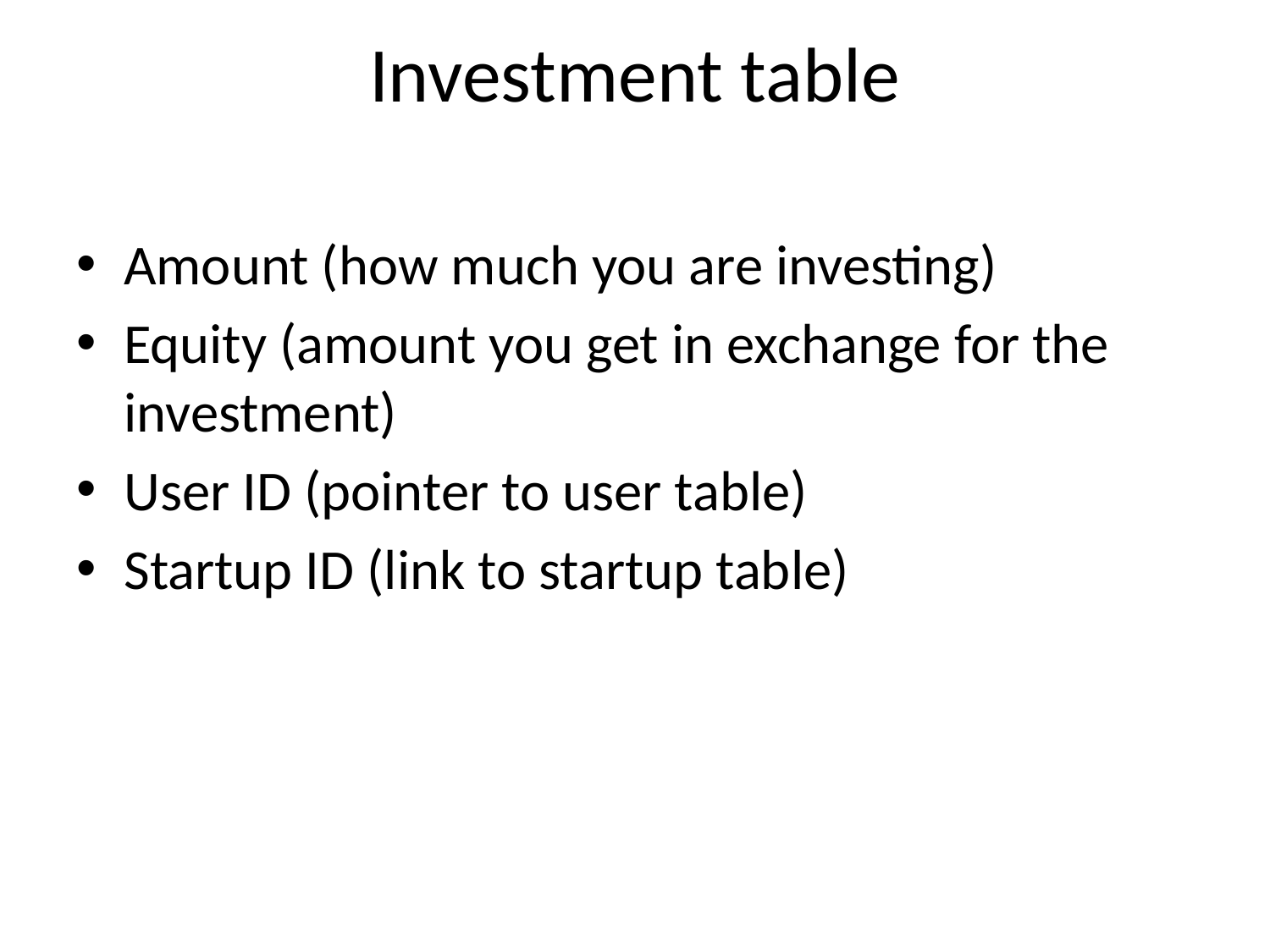

# Investment table

Amount (how much you are investing)
Equity (amount you get in exchange for the investment)
User ID (pointer to user table)
Startup ID (link to startup table)